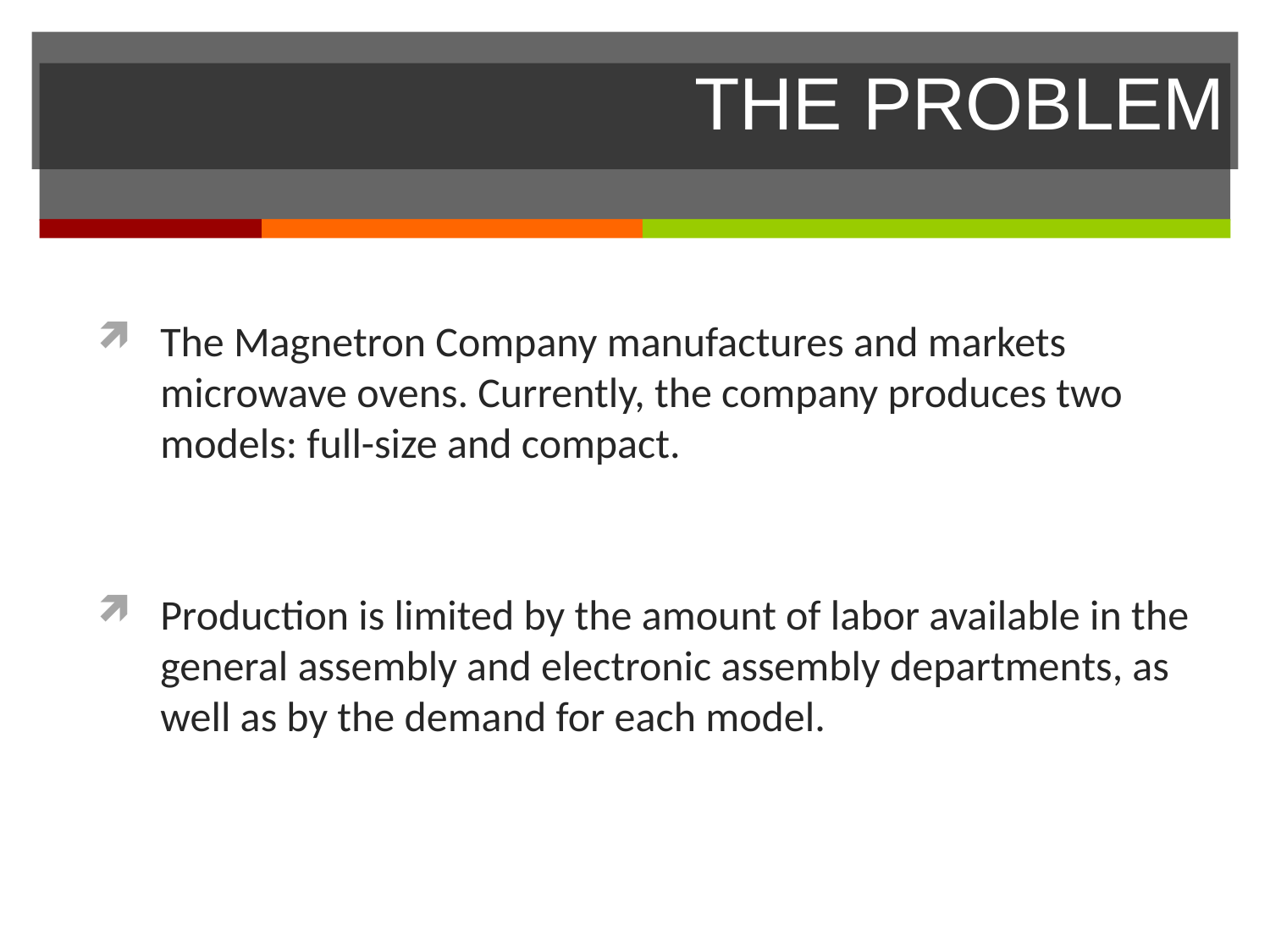

# THE PROBLEM

The Magnetron Company manufactures and markets microwave ovens. Currently, the company produces two models: full-size and compact.

Production is limited by the amount of labor available in the general assembly and electronic assembly departments, as well as by the demand for each model.